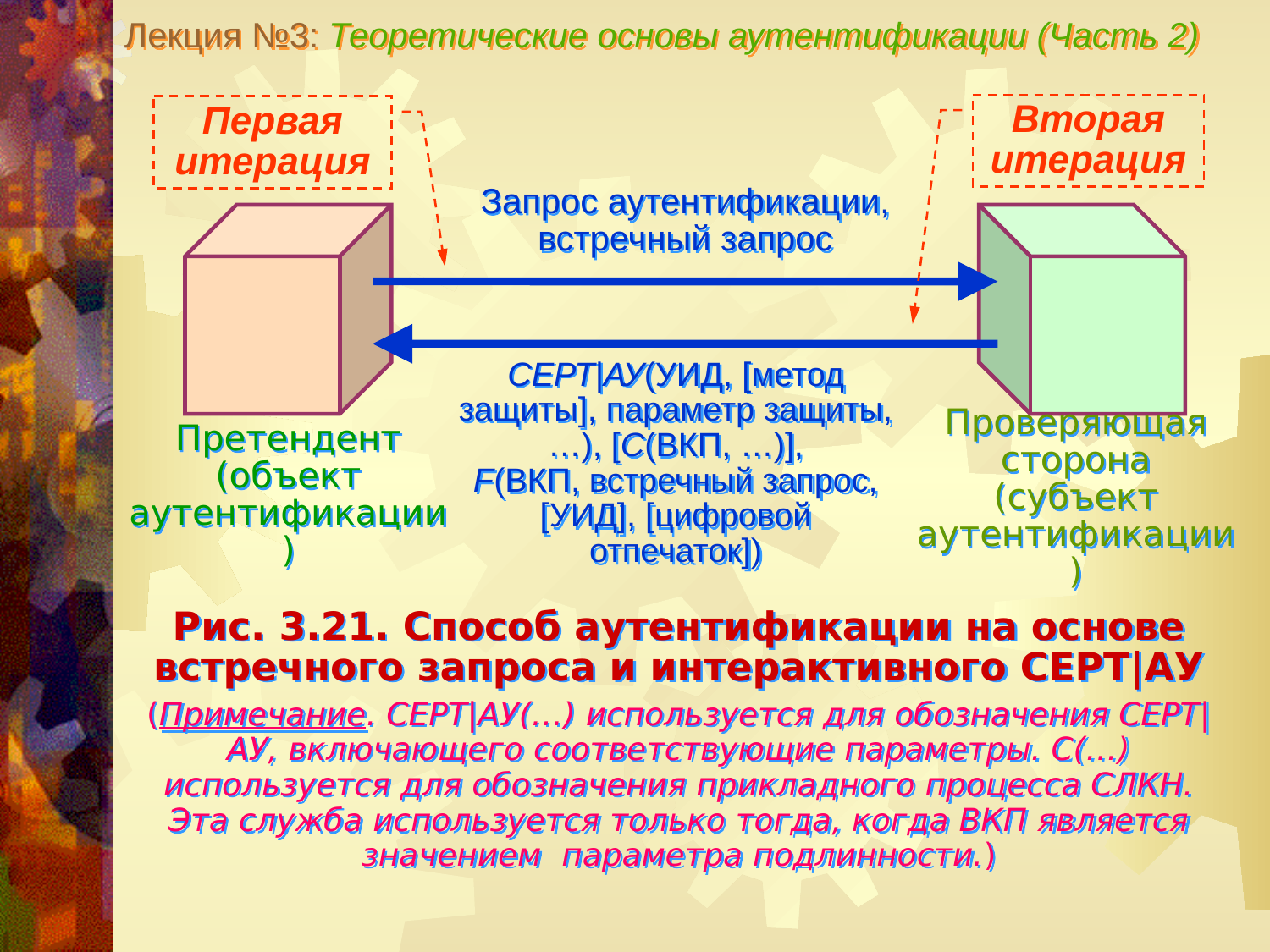

Лекция №3: Теоретические основы аутентификации (Часть 2)
Вторая итерация
Первая итерация
Запрос аутентификации, встречный запрос

СЕРТ|АУ(УИД, [метод защиты], параметр защиты, …), [С(ВКП, …)],
F(ВКП, встречный запрос, [УИД], [цифровой отпечаток])
Проверяющая сторона
(субъект аутентификации)
Претендент
(объект аутентификации)
Рис. 3.21. Способ аутентификации на основе встречного запроса и интерактивного СЕРТ|АУ
(Примечание. СЕРТ|АУ(…) используется для обозначения СЕРТ|АУ, включающего соответствующие параметры. С(…) используется для обозначения прикладного процесса СЛКН. Эта служба используется только тогда, когда ВКП является значением  параметра подлинности.)